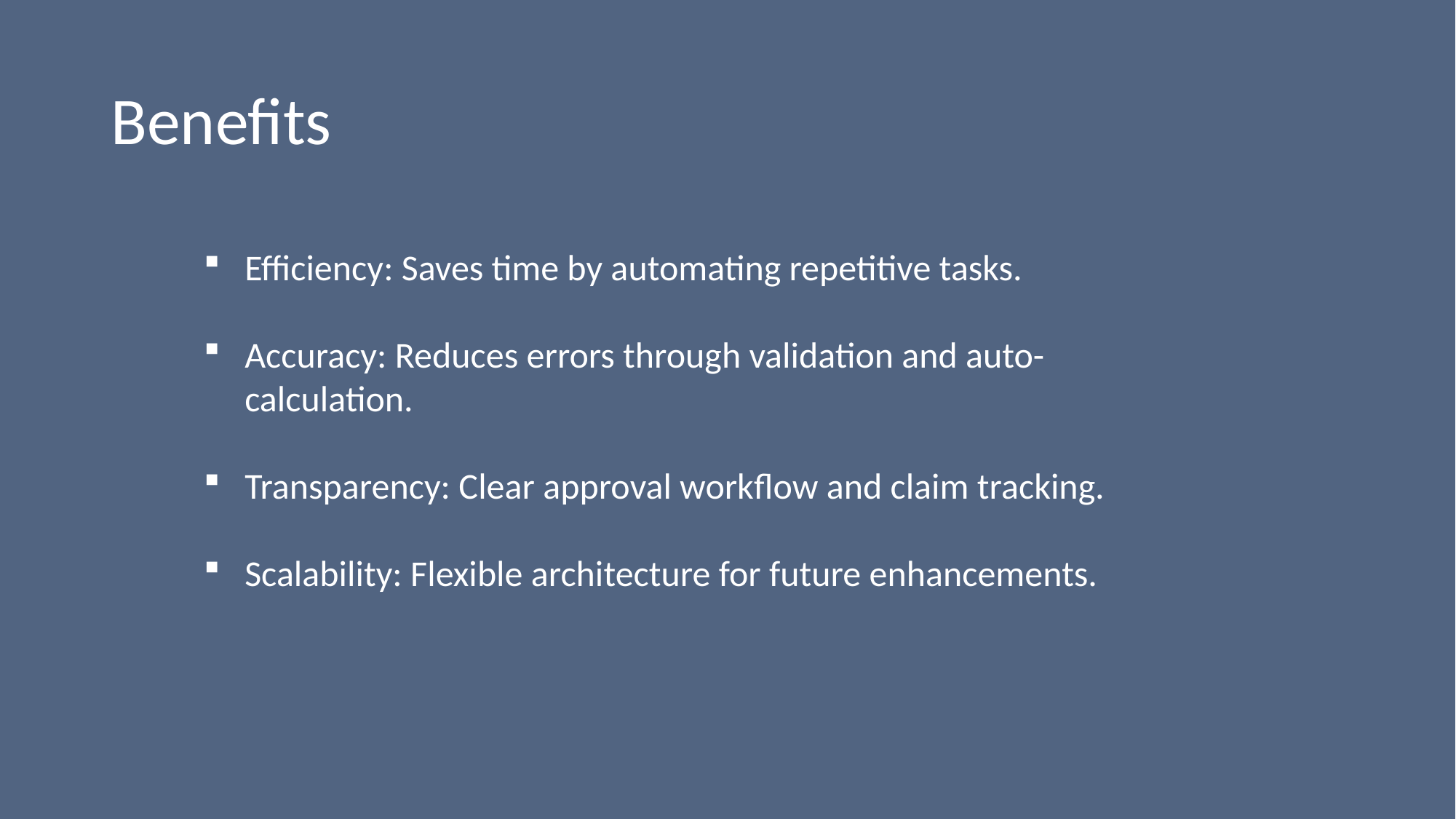

# Benefits
Efficiency: Saves time by automating repetitive tasks.

Accuracy: Reduces errors through validation and auto-calculation.

Transparency: Clear approval workflow and claim tracking.

Scalability: Flexible architecture for future enhancements.